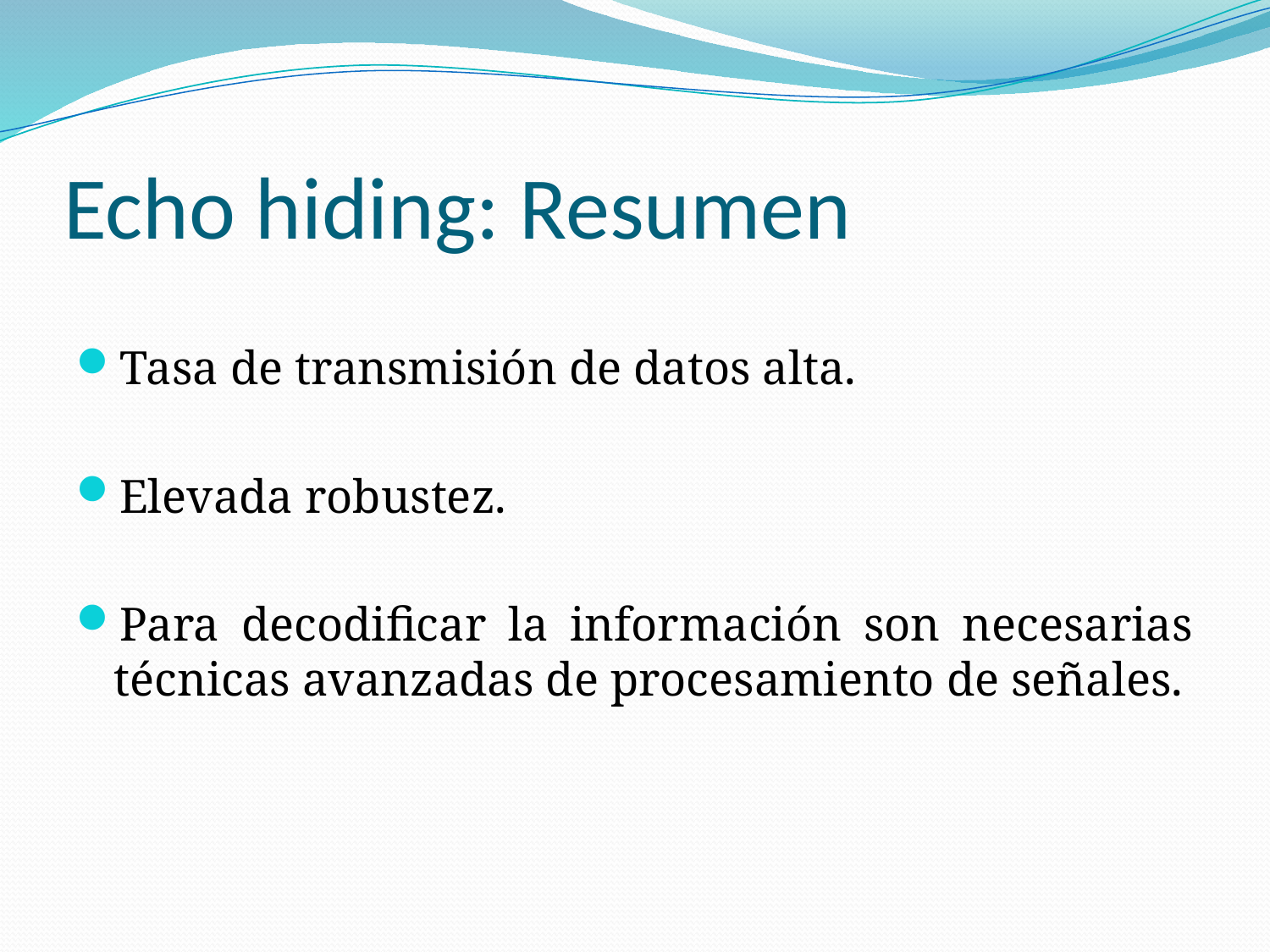

# Echo hiding: Resumen

Tasa de transmisión de datos alta.

Elevada robustez.

Para decodificar la información son necesarias técnicas avanzadas de procesamiento de señales.